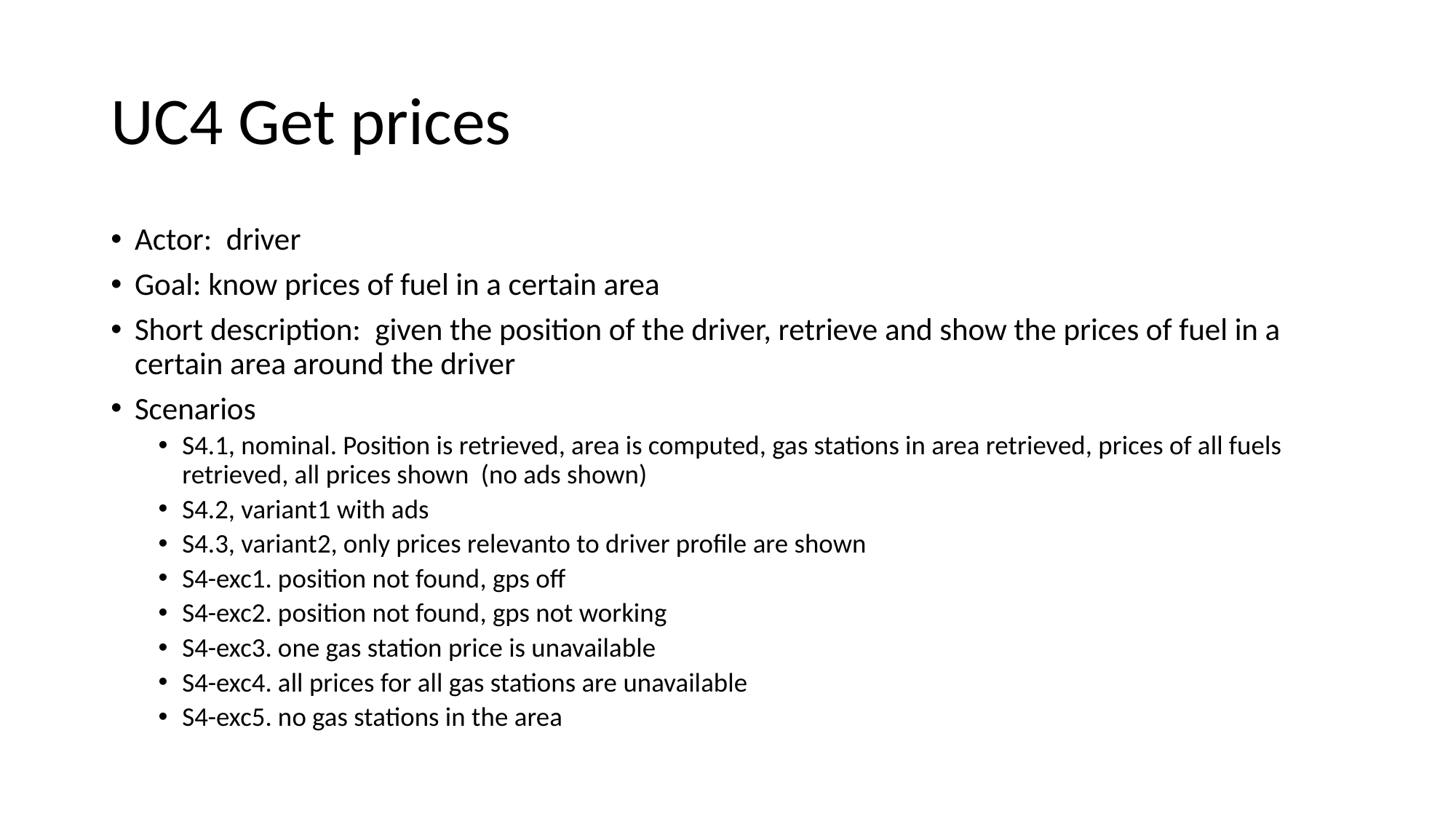

# UC4 Get prices
Actor:  driver
Goal: know prices of fuel in a certain area
Short description:  given the position of the driver, retrieve and show the prices of fuel in a certain area around the driver
Scenarios
S4.1, nominal. Position is retrieved, area is computed, gas stations in area retrieved, prices of all fuels retrieved, all prices shown  (no ads shown)
S4.2, variant1 with ads
S4.3, variant2, only prices relevanto to driver profile are shown
S4-exc1. position not found, gps off
S4-exc2. position not found, gps not working
S4-exc3. one gas station price is unavailable
S4-exc4. all prices for all gas stations are unavailable
S4-exc5. no gas stations in the area